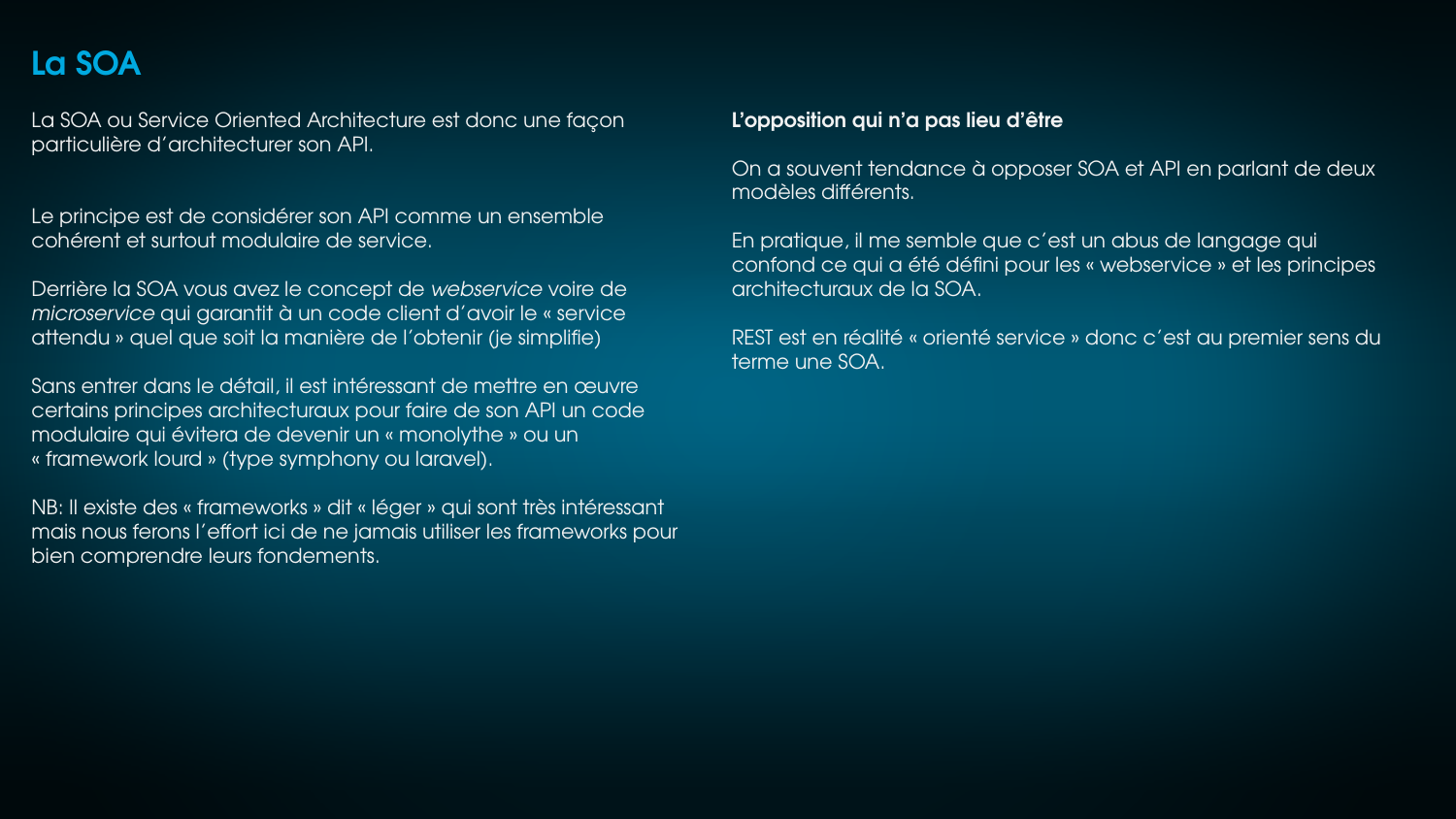

La SOA
La SOA ou Service Oriented Architecture est donc une façon particulière d’architecturer son API.

Le principe est de considérer son API comme un ensemble cohérent et surtout modulaire de service.

Derrière la SOA vous avez le concept de webservice voire de microservice qui garantit à un code client d’avoir le « service attendu » quel que soit la manière de l’obtenir (je simplifie)

Sans entrer dans le détail, il est intéressant de mettre en œuvre certains principes architecturaux pour faire de son API un code modulaire qui évitera de devenir un « monolythe » ou un « framework lourd » (type symphony ou laravel).

NB: Il existe des « frameworks » dit « léger » qui sont très intéressant mais nous ferons l’effort ici de ne jamais utiliser les frameworks pour bien comprendre leurs fondements.
L’opposition qui n’a pas lieu d’être

On a souvent tendance à opposer SOA et API en parlant de deux modèles différents.

En pratique, il me semble que c’est un abus de langage qui confond ce qui a été défini pour les « webservice » et les principes architecturaux de la SOA.

REST est en réalité « orienté service » donc c’est au premier sens du terme une SOA.